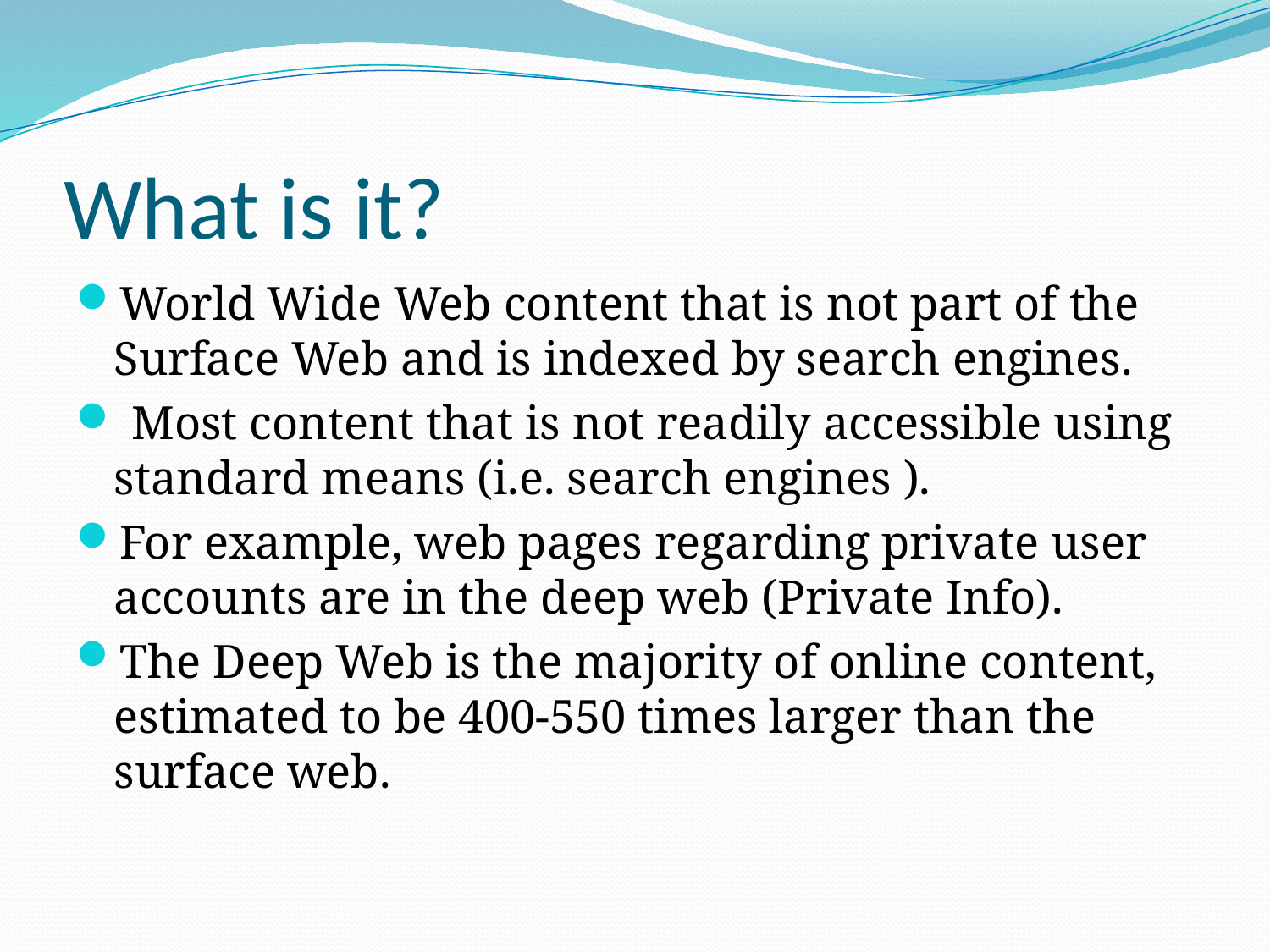

# What is it?
World Wide Web content that is not part of the Surface Web and is indexed by search engines.
 Most content that is not readily accessible using standard means (i.e. search engines ).
For example, web pages regarding private user accounts are in the deep web (Private Info).
The Deep Web is the majority of online content, estimated to be 400-550 times larger than the surface web.